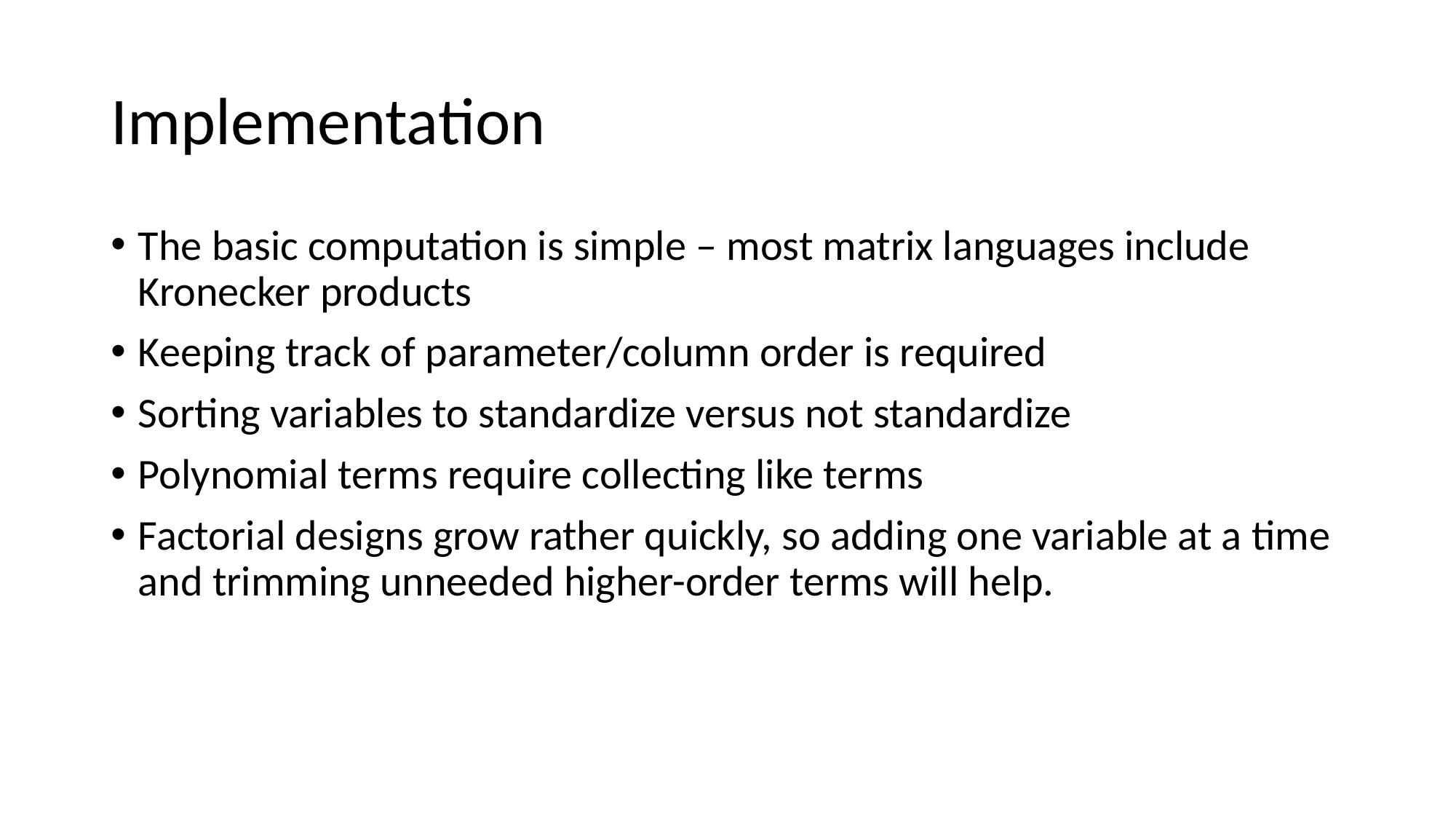

# Implementation
The basic computation is simple – most matrix languages include Kronecker products
Keeping track of parameter/column order is required
Sorting variables to standardize versus not standardize
Polynomial terms require collecting like terms
Factorial designs grow rather quickly, so adding one variable at a time and trimming unneeded higher-order terms will help.